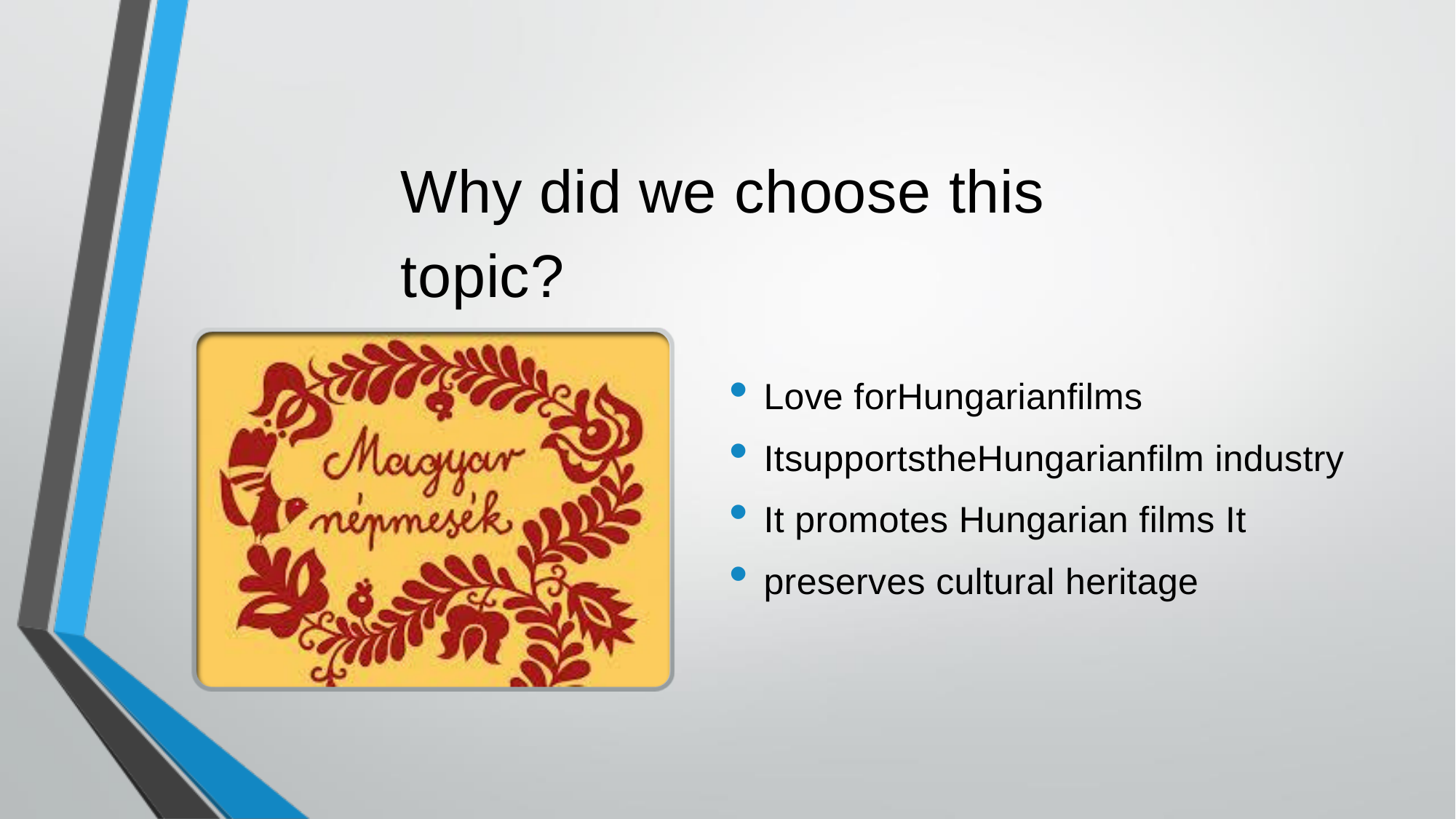

Why did we choose this topic?

Love forHungarianfilms ItsupportstheHungarianfilm industry It promotes Hungarian films It preserves cultural heritage
• • • •